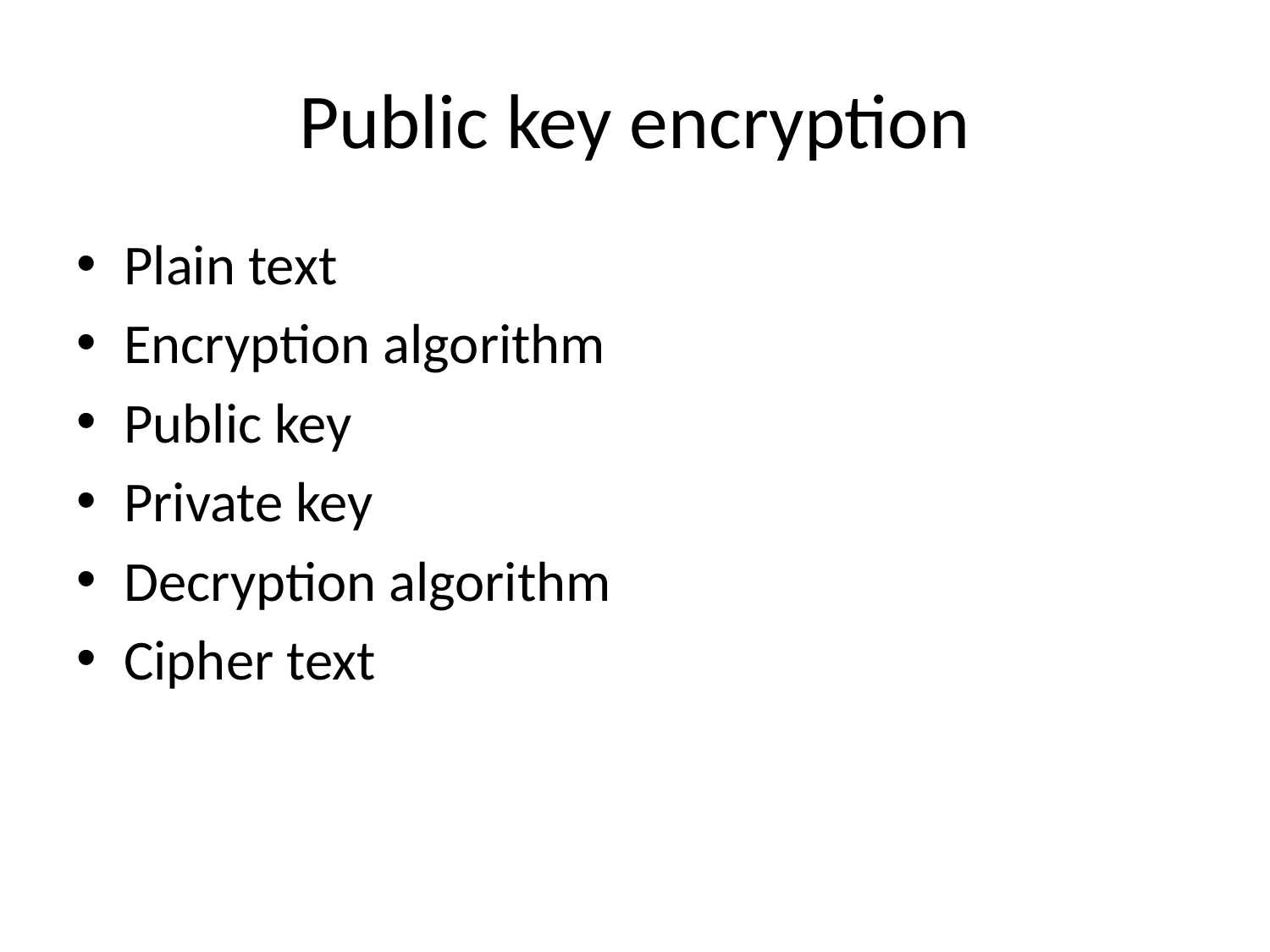

# Public key encryption
Plain text
Encryption algorithm
Public key
Private key
Decryption algorithm
Cipher text